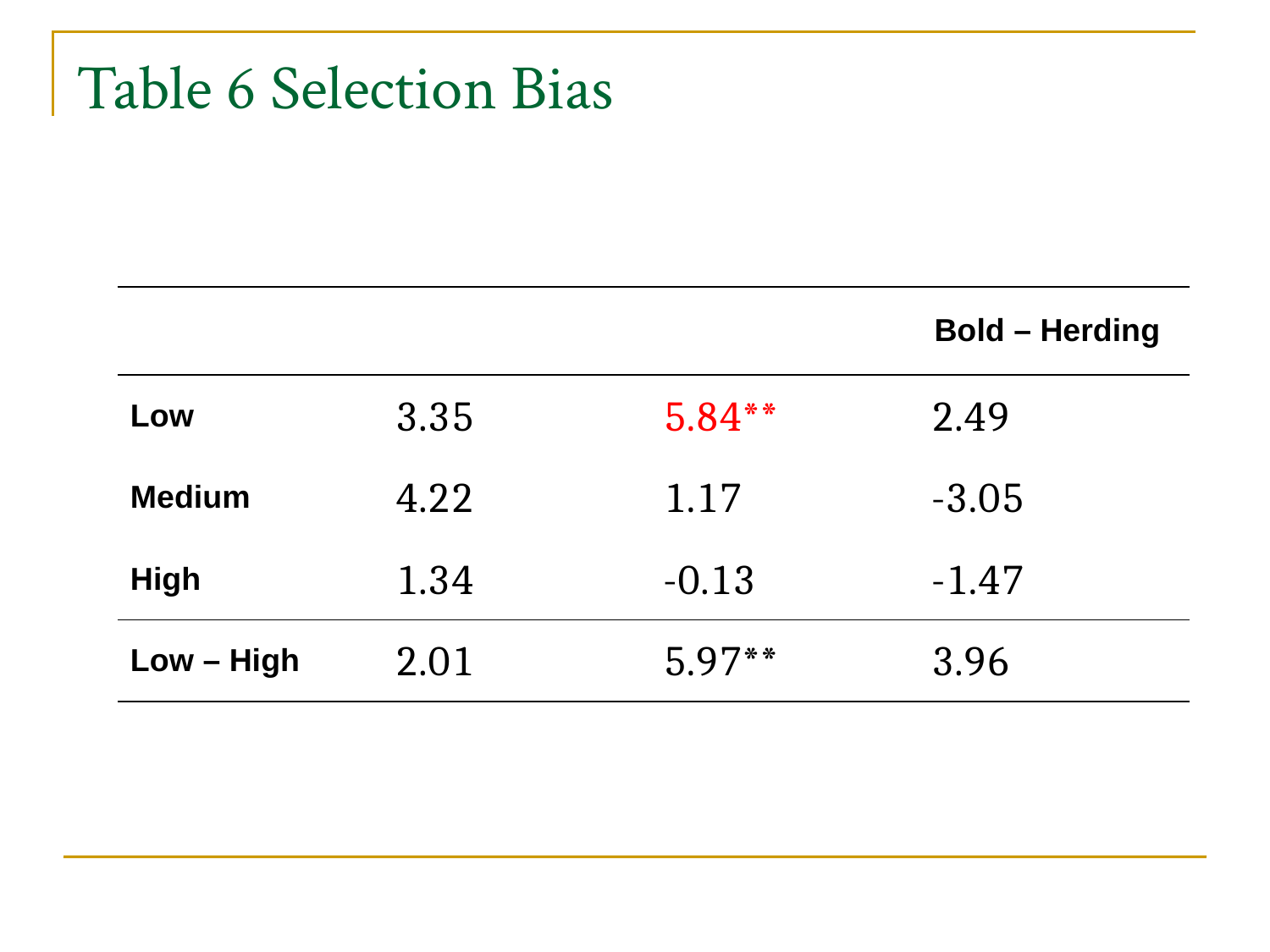

# Table 6 Selection Bias
|  | Herding | Bold | Bold – Herding |
| --- | --- | --- | --- |
| Low | 3.35 | 5.84\*\* | 2.49 |
| Medium | 4.22 | 1.17 | -3.05 |
| High | 1.34 | -0.13 | -1.47 |
| Low – High | 2.01 | 5.97\*\* | 3.96 |